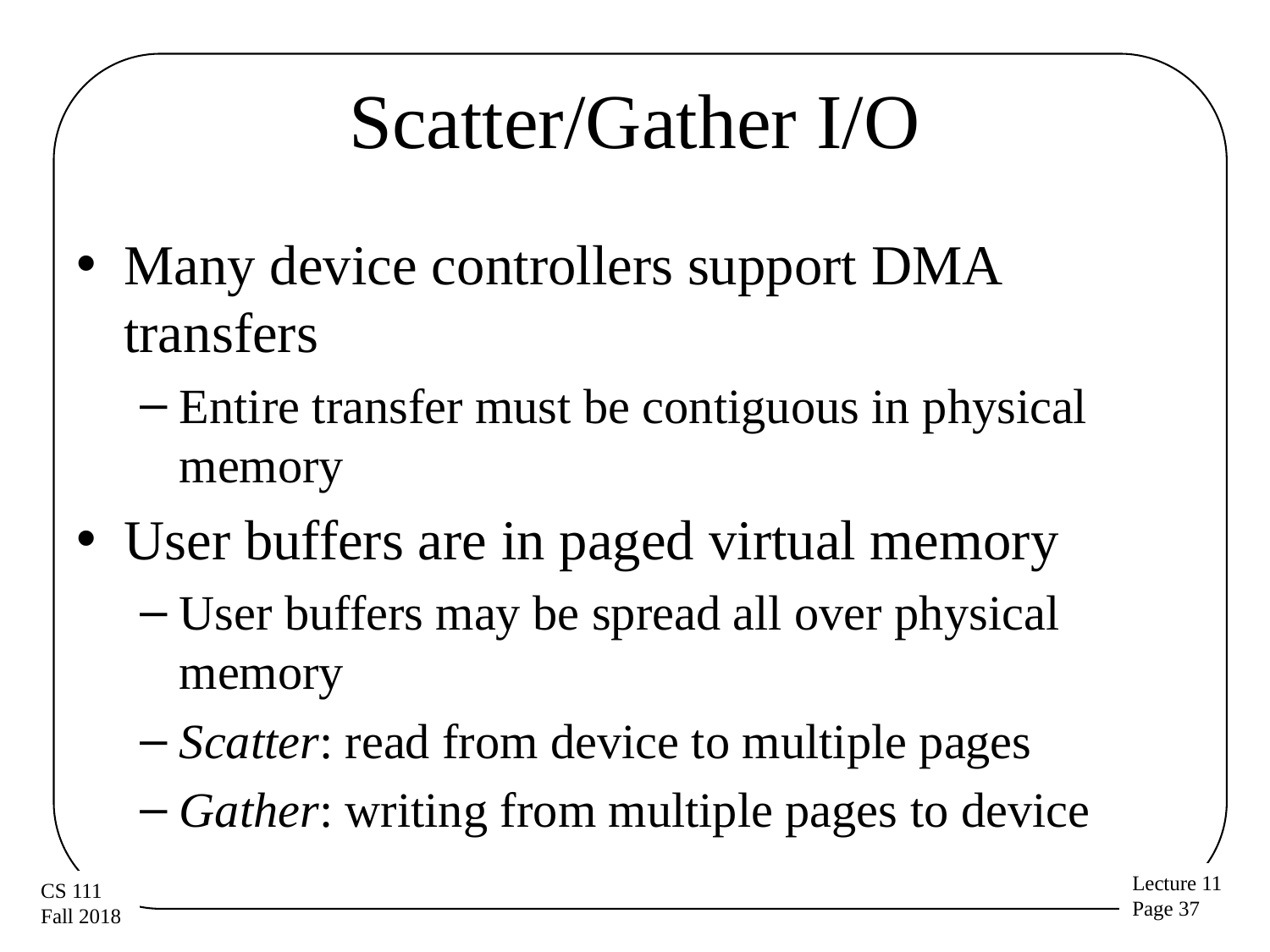

# Scatter/Gather I/O
Many device controllers support DMA transfers
Entire transfer must be contiguous in physical memory
User buffers are in paged virtual memory
User buffers may be spread all over physical memory
Scatter: read from device to multiple pages
Gather: writing from multiple pages to device